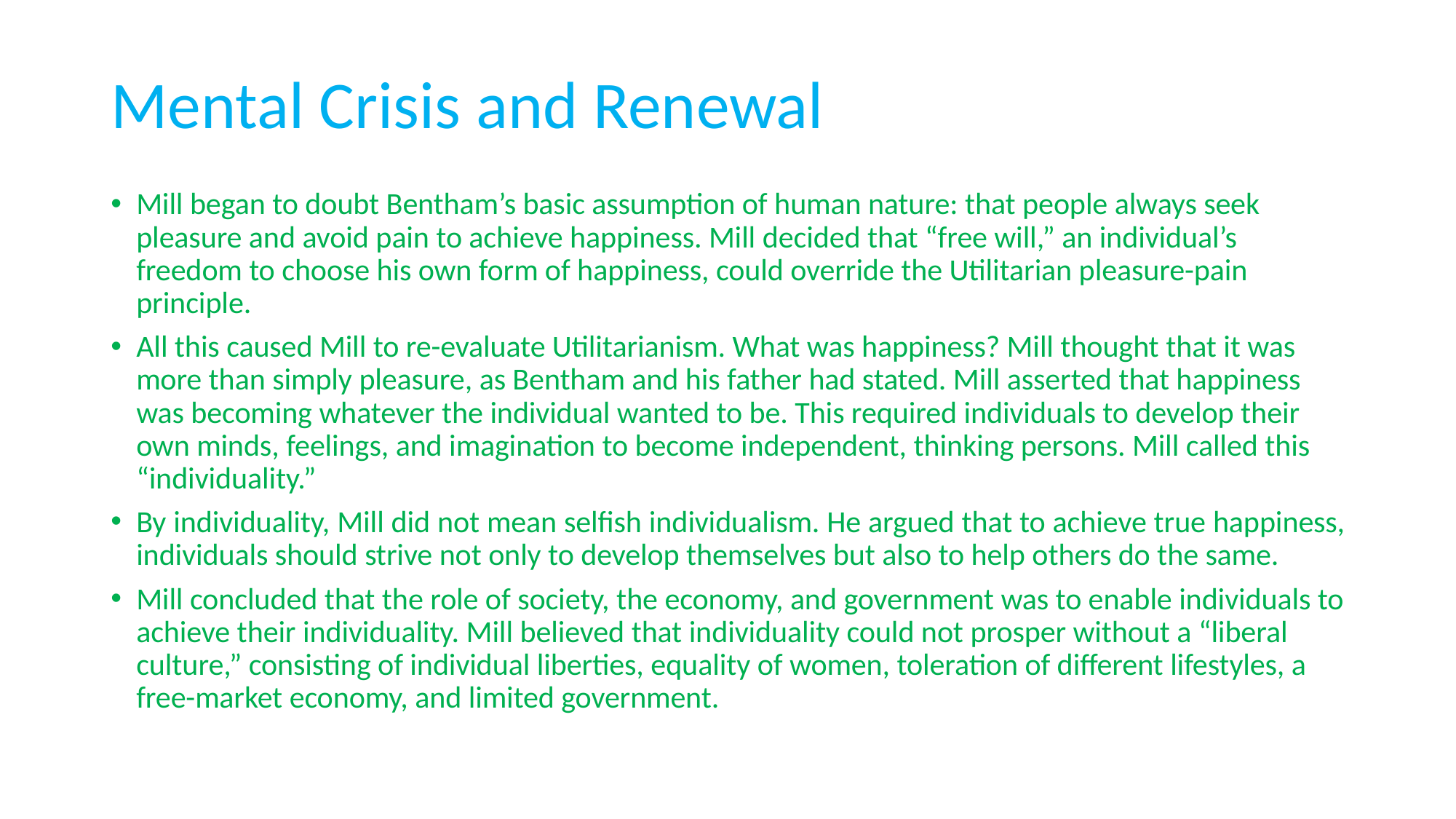

# Mental Crisis and Renewal
Mill began to doubt Bentham’s basic assumption of human nature: that people always seek pleasure and avoid pain to achieve happiness. Mill decided that “free will,” an individual’s freedom to choose his own form of happiness, could override the Utilitarian pleasure-pain principle.
All this caused Mill to re-evaluate Utilitarianism. What was happiness? Mill thought that it was more than simply pleasure, as Bentham and his father had stated. Mill asserted that happiness was becoming whatever the individual wanted to be. This required individuals to develop their own minds, feelings, and imagination to become independent, thinking persons. Mill called this “individuality.”
By individuality, Mill did not mean selfish individualism. He argued that to achieve true happiness, individuals should strive not only to develop themselves but also to help others do the same.
Mill concluded that the role of society, the economy, and government was to enable individuals to achieve their individuality. Mill believed that individuality could not prosper without a “liberal culture,” consisting of individual liberties, equality of women, toleration of different lifestyles, a free-market economy, and limited government.